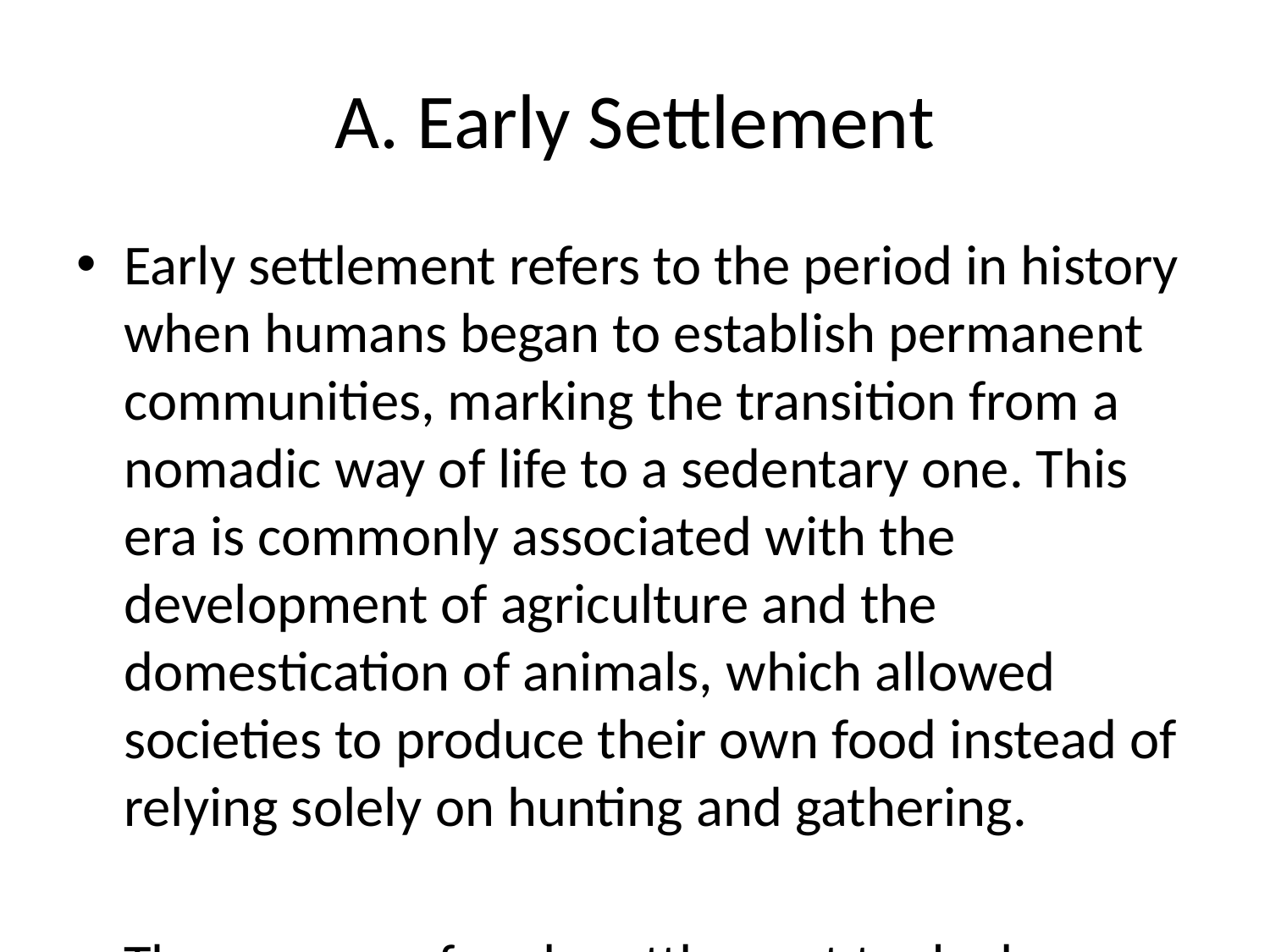

# A. Early Settlement
Early settlement refers to the period in history when humans began to establish permanent communities, marking the transition from a nomadic way of life to a sedentary one. This era is commonly associated with the development of agriculture and the domestication of animals, which allowed societies to produce their own food instead of relying solely on hunting and gathering.

The process of early settlement took place independently in various regions around the world, with significant developments occurring in Mesopotamia, Ancient Egypt, the Indus Valley, China, and Mesoamerica, among others. These early settlements formed the foundations of some of the world's earliest civilizations.

Key features of early settlements include:

1. Agriculture: The shift from a nomadic lifestyle to settled communities was made possible by the practice of agriculture. By cultivating crops and domesticating animals, early settlers were able to establish a stable food supply, which supported larger populations and the development of complex societies.

2. Permanent Structures: Early settlements were characterized by the construction of permanent structures such as houses, granaries, and temples. These buildings were made from materials such as mud bricks, stone, or wood, depending on the available resources in the region.

3. Social Organization: As populations grew in early settlements, social hierarchies began to emerge, with leaders and ruling classes developing to oversee community affairs. Division of labor became more specialized, with different individuals taking on roles such as farming, craftsmanship, and governance.

4. Technological Advances: The transition to settled communities led to advancements in technology, such as the development of pottery, metalworking, and irrigation systems. These innovations improved agricultural productivity, expanded trade networks, and enhanced the overall quality of life for early settlers.

5. Cultural Development: Early settlements laid the groundwork for the emergence of complex cultural traditions, including art, religion, writing systems, and governance structures. These cultural developments contributed to the formation of distinct civilizations with unique identities.

Overall, early settlement represents a crucial turning point in human history, marking the beginning of organized societies and laying the groundwork for the development of the world's great civilizations.